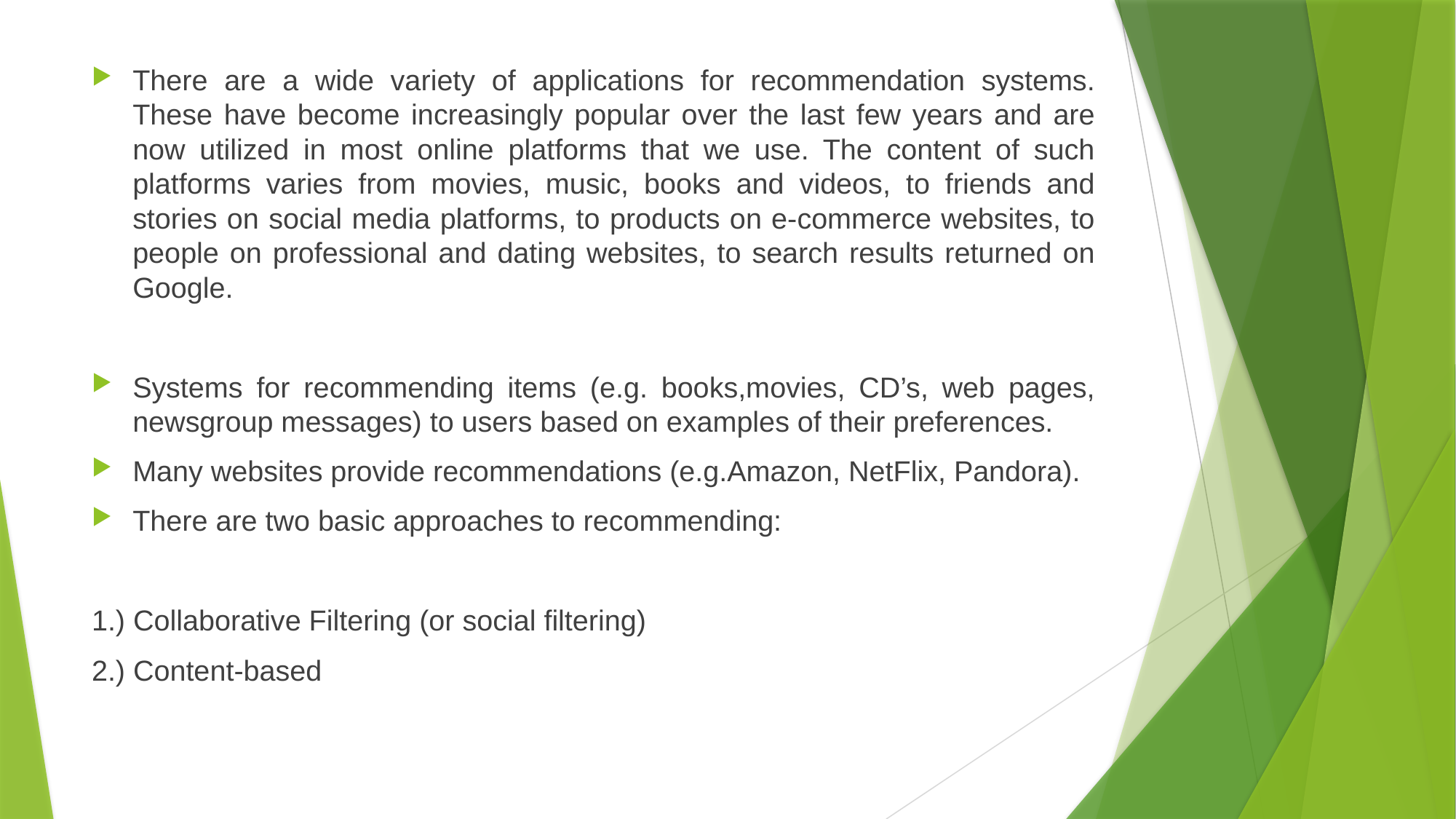

There are a wide variety of applications for recommendation systems. These have become increasingly popular over the last few years and are now utilized in most online platforms that we use. The content of such platforms varies from movies, music, books and videos, to friends and stories on social media platforms, to products on e-commerce websites, to people on professional and dating websites, to search results returned on Google.

Systems for recommending items (e.g. books,movies, CD’s, web pages, newsgroup messages) to users based on examples of their preferences.
Many websites provide recommendations (e.g.Amazon, NetFlix, Pandora).
There are two basic approaches to recommending:

1.) Collaborative Filtering (or social filtering)
2.) Content-based
#